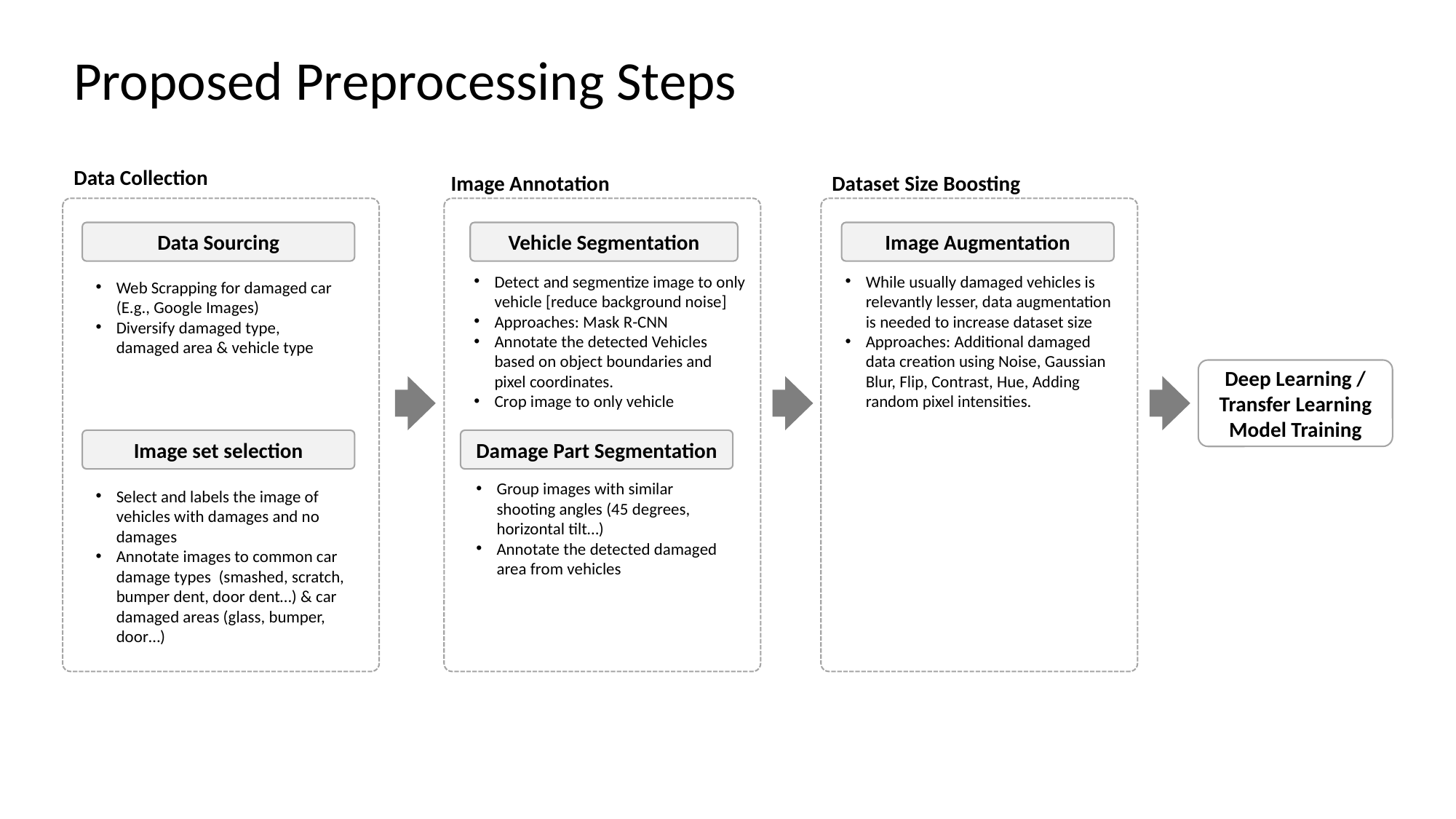

# Proposed Preprocessing Steps
Data Collection
Image Annotation
Dataset Size Boosting

Data Sourcing
Vehicle Segmentation
Image Augmentation
Detect and segmentize image to only vehicle [reduce background noise]
Approaches: Mask R-CNN
Annotate the detected Vehicles based on object boundaries and pixel coordinates.
Crop image to only vehicle
While usually damaged vehicles is relevantly lesser, data augmentation is needed to increase dataset size
Approaches: Additional damaged data creation using Noise, Gaussian Blur, Flip, Contrast, Hue, Adding random pixel intensities.
Web Scrapping for damaged car (E.g., Google Images)
Diversify damaged type, damaged area & vehicle type
Deep Learning / Transfer Learning Model Training

Image set selection
Damage Part Segmentation
Group images with similar shooting angles (45 degrees, horizontal tilt…)
Annotate the detected damaged area from vehicles

Select and labels the image of vehicles with damages and no damages
Annotate images to common car damage types  (smashed, scratch, bumper dent, door dent…) & car damaged areas (glass, bumper, door…)